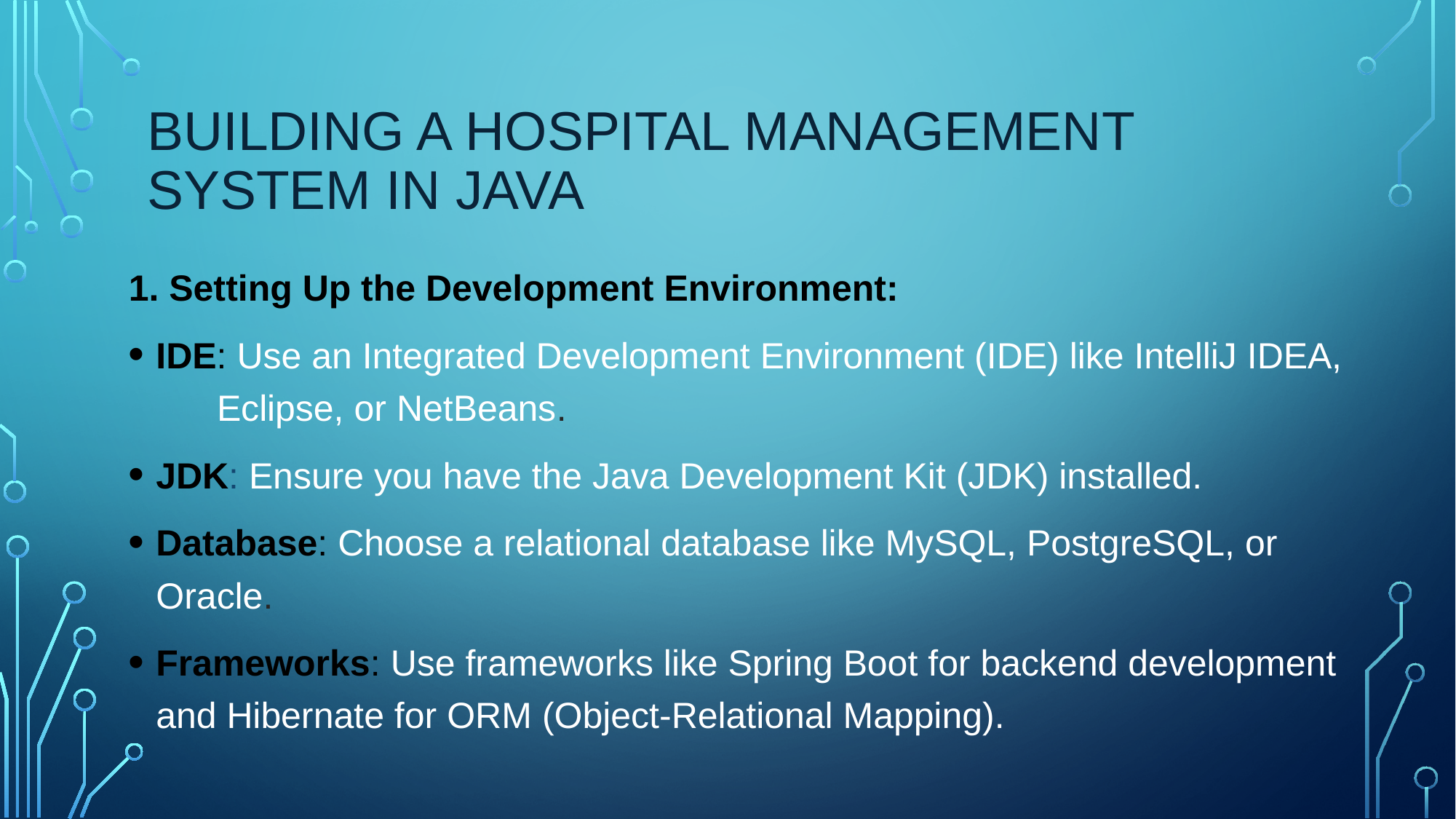

# Building a Hospital Management System in Java
1. Setting Up the Development Environment:
IDE: Use an Integrated Development Environment (IDE) like IntelliJ IDEA,        Eclipse, or NetBeans.
JDK: Ensure you have the Java Development Kit (JDK) installed.
Database: Choose a relational database like MySQL, PostgreSQL, or Oracle.
Frameworks: Use frameworks like Spring Boot for backend development and Hibernate for ORM (Object-Relational Mapping).